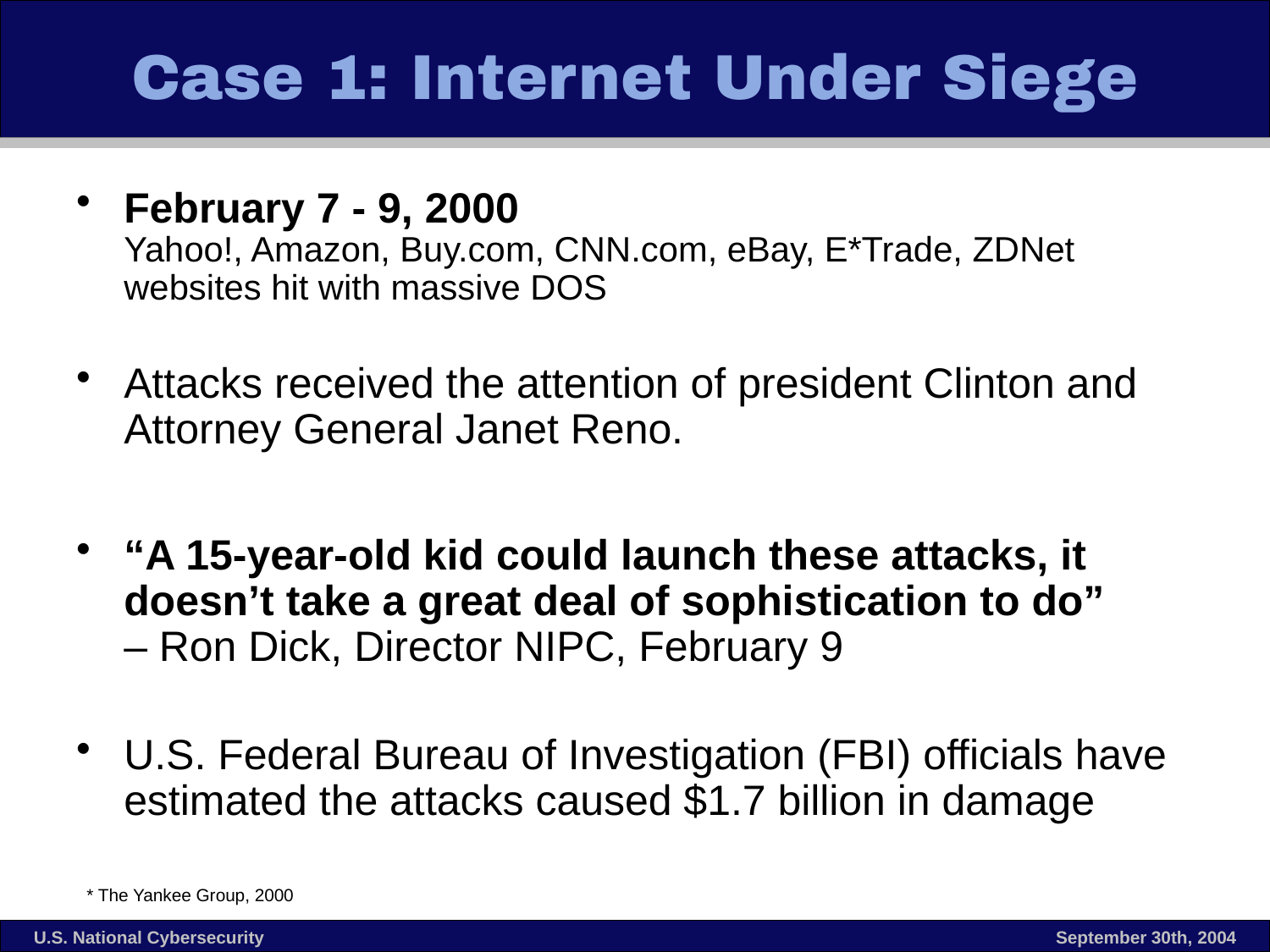

# Case 1: Internet Under Siege
February 7 - 9, 2000
Yahoo!, Amazon, Buy.com, CNN.com, eBay, E*Trade, ZDNet websites hit with massive DOS

Attacks received the attention of president Clinton and Attorney General Janet Reno.

“A 15-year-old kid could launch these attacks, it doesn’t take a great deal of sophistication to do”
– Ron Dick, Director NIPC, February 9

U.S. Federal Bureau of Investigation (FBI) officials have estimated the attacks caused $1.7 billion in damage

* The Yankee Group, 2000
U.S. National Cybersecurity